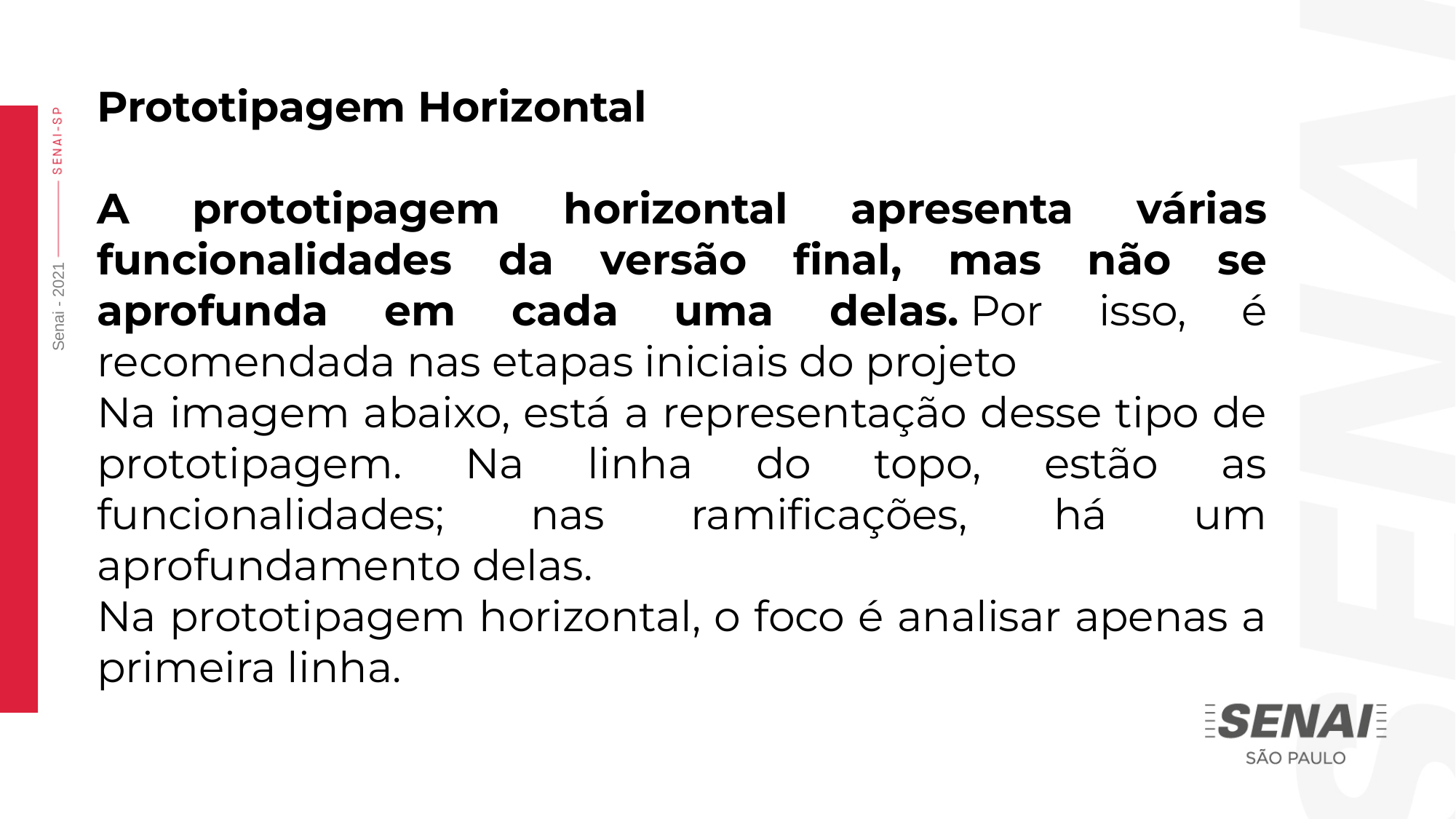

Prototipagem Horizontal

A prototipagem horizontal apresenta várias funcionalidades da versão final, mas não se aprofunda em cada uma delas. Por isso, é recomendada nas etapas iniciais do projeto
Na imagem abaixo, está a representação desse tipo de prototipagem. Na linha do topo, estão as funcionalidades; nas ramificações, há um aprofundamento delas.
Na prototipagem horizontal, o foco é analisar apenas a primeira linha.
Senai - 2021